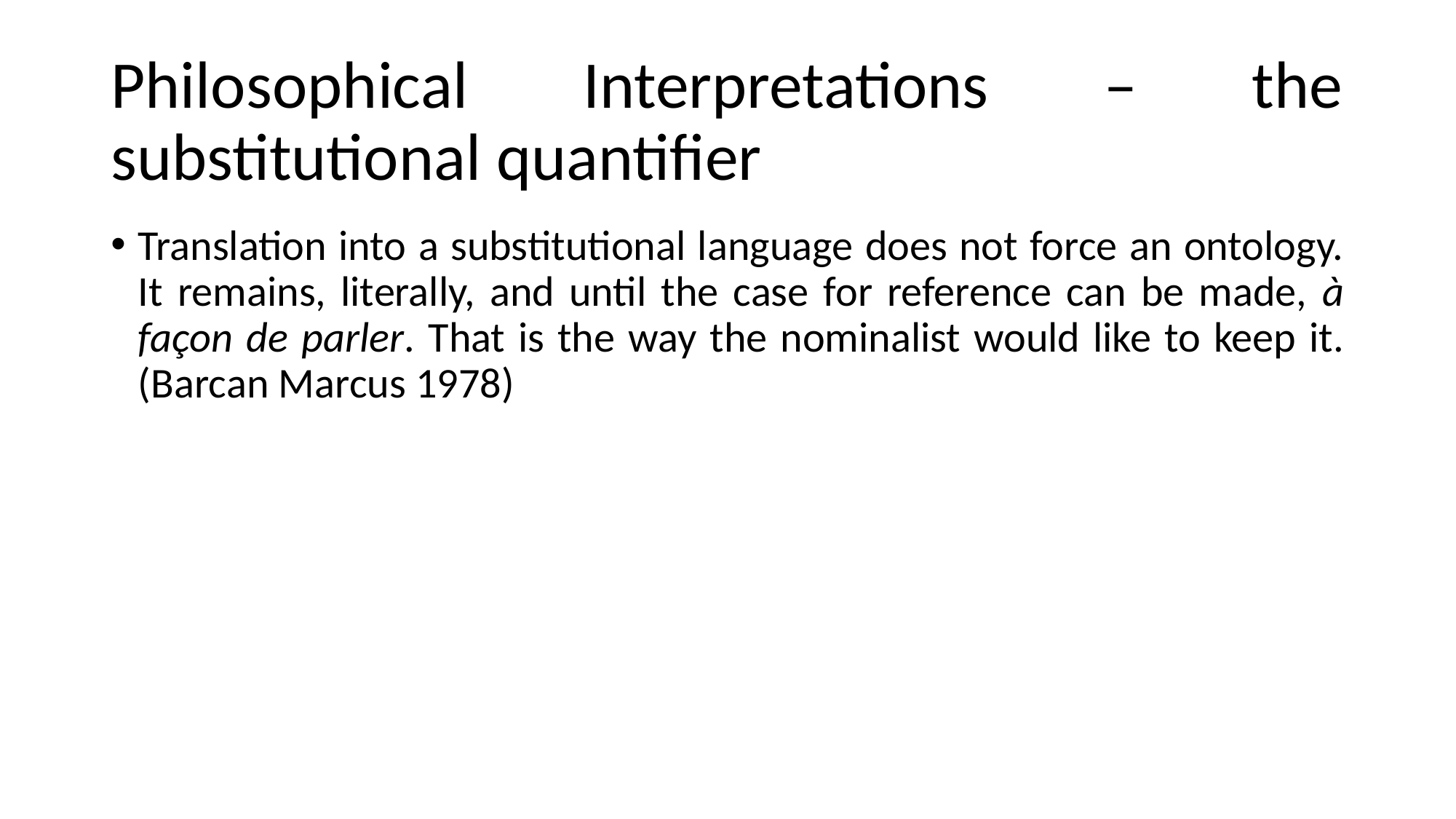

# Philosophical Interpretations – the substitutional quantifier
Translation into a substitutional language does not force an ontology. It remains, literally, and until the case for reference can be made, à façon de parler. That is the way the nominalist would like to keep it. (Barcan Marcus 1978)